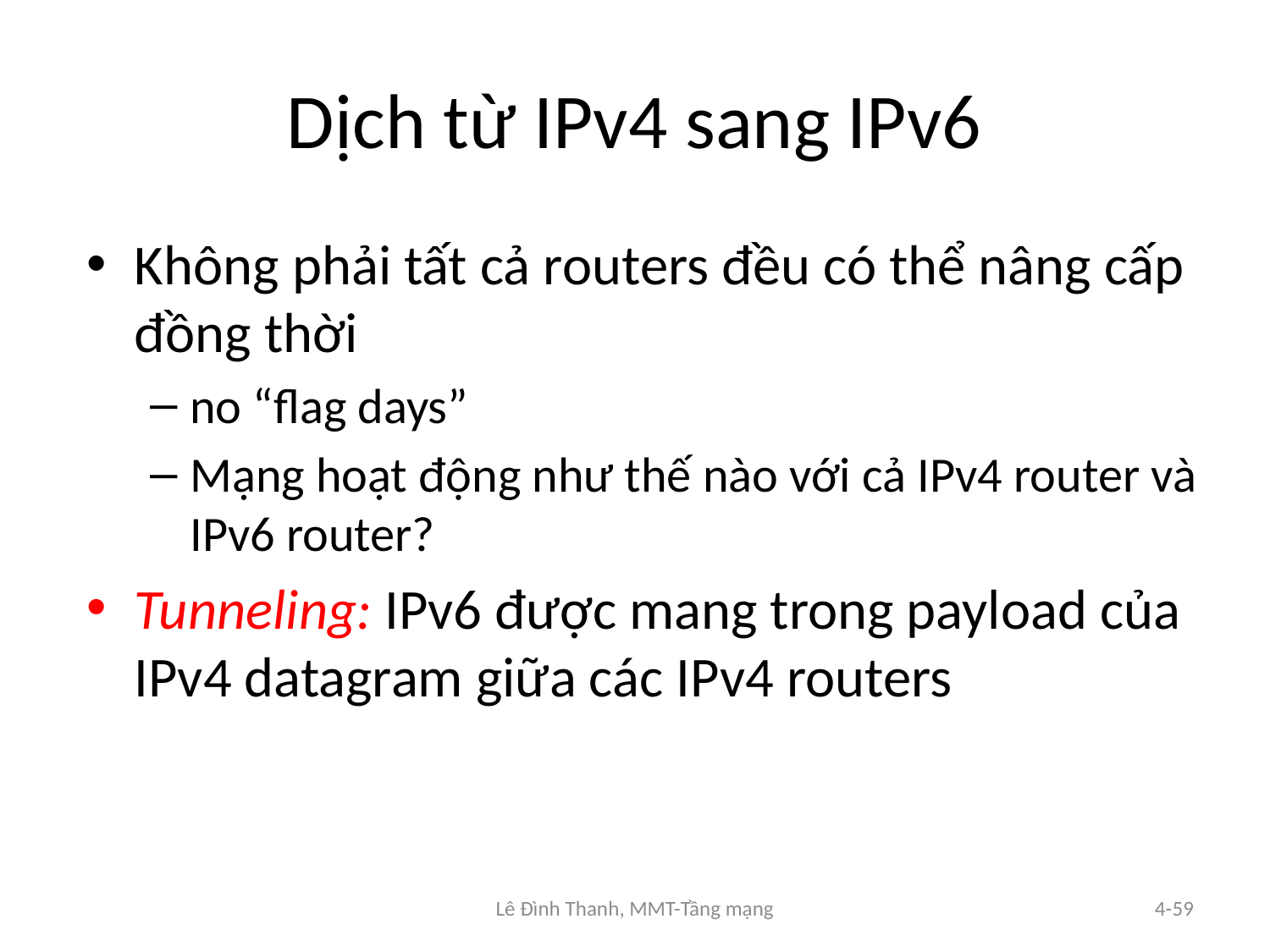

# Dịch từ IPv4 sang IPv6
Không phải tất cả routers đều có thể nâng cấp đồng thời
no “flag days”
Mạng hoạt động như thế nào với cả IPv4 router và  IPv6 router?
Tunneling: IPv6 được mang trong payload của IPv4 datagram giữa các IPv4 routers
Lê Đình Thanh, MMT-Tầng mạng
4-59